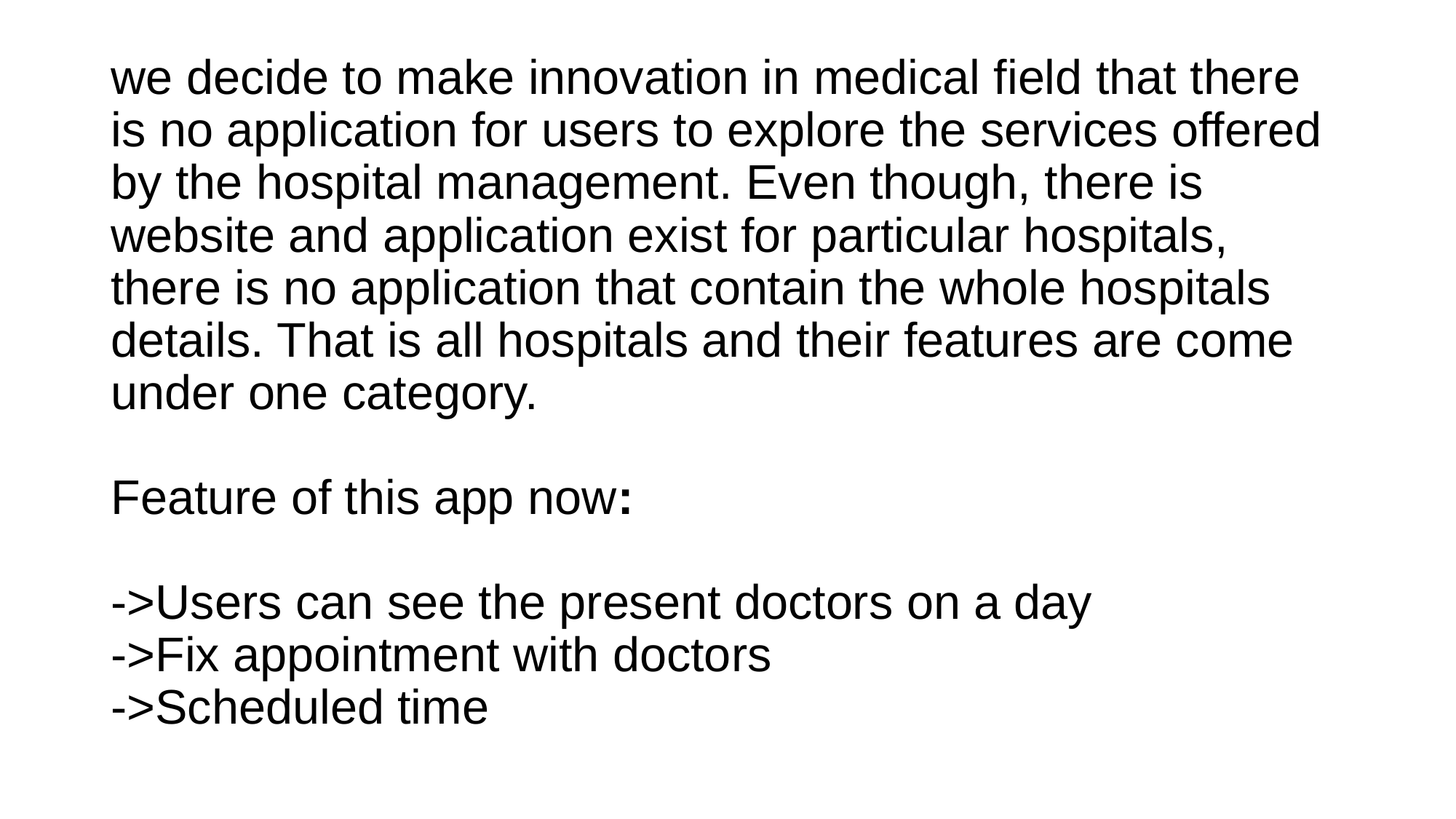

# we decide to make innovation in medical field that there is no application for users to explore the services offered by the hospital management. Even though, there is website and application exist for particular hospitals, there is no application that contain the whole hospitals details. That is all hospitals and their features are come under one category. Feature of this app now: ->Users can see the present doctors on a day ->Fix appointment with doctors ->Scheduled time